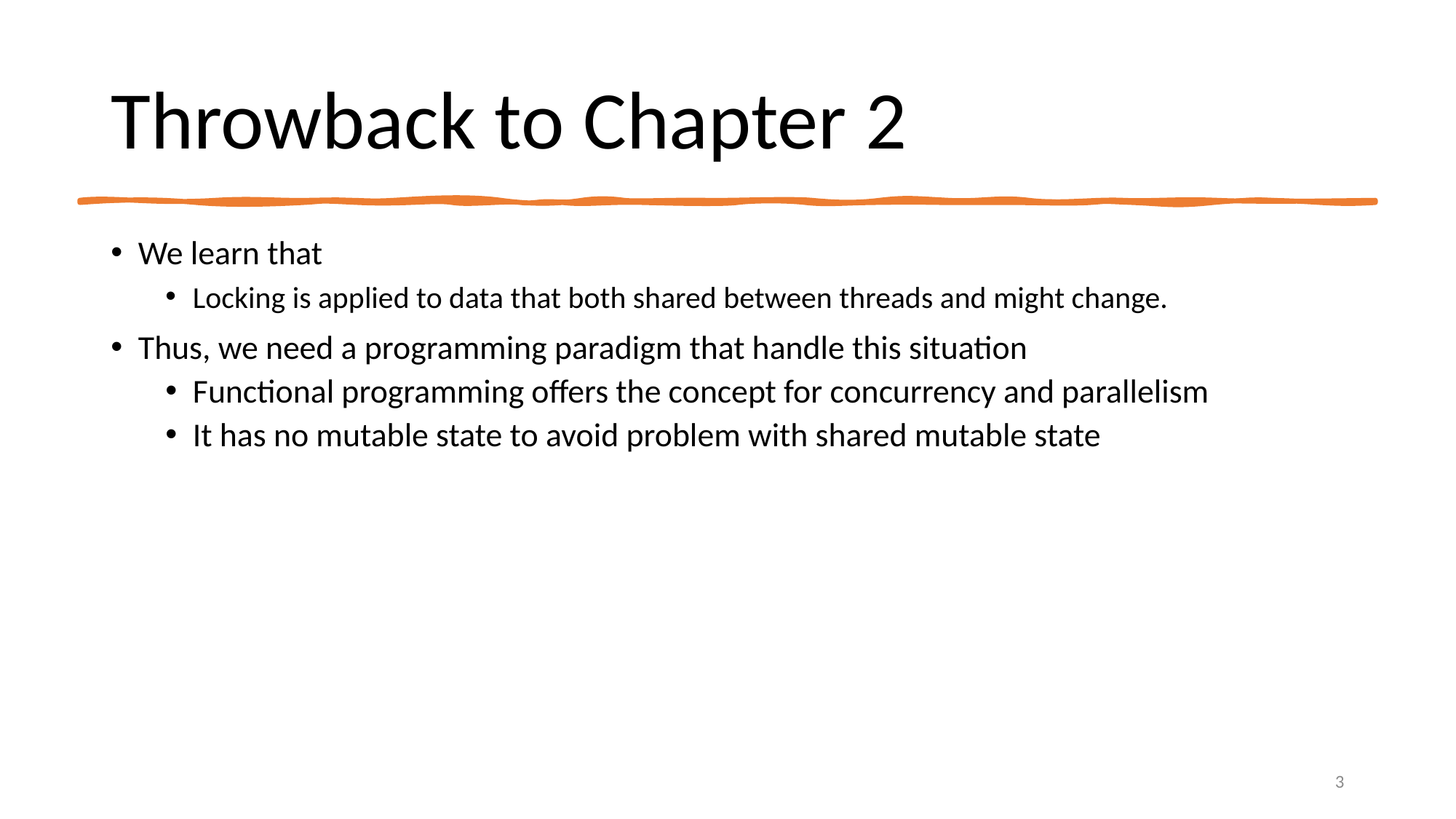

# Throwback to Chapter 2

We learn that
Locking is applied to data that both shared between threads and might change.
Thus, we need a programming paradigm that handle this situation
Functional programming offers the concept for concurrency and parallelism
It has no mutable state to avoid problem with shared mutable state
3